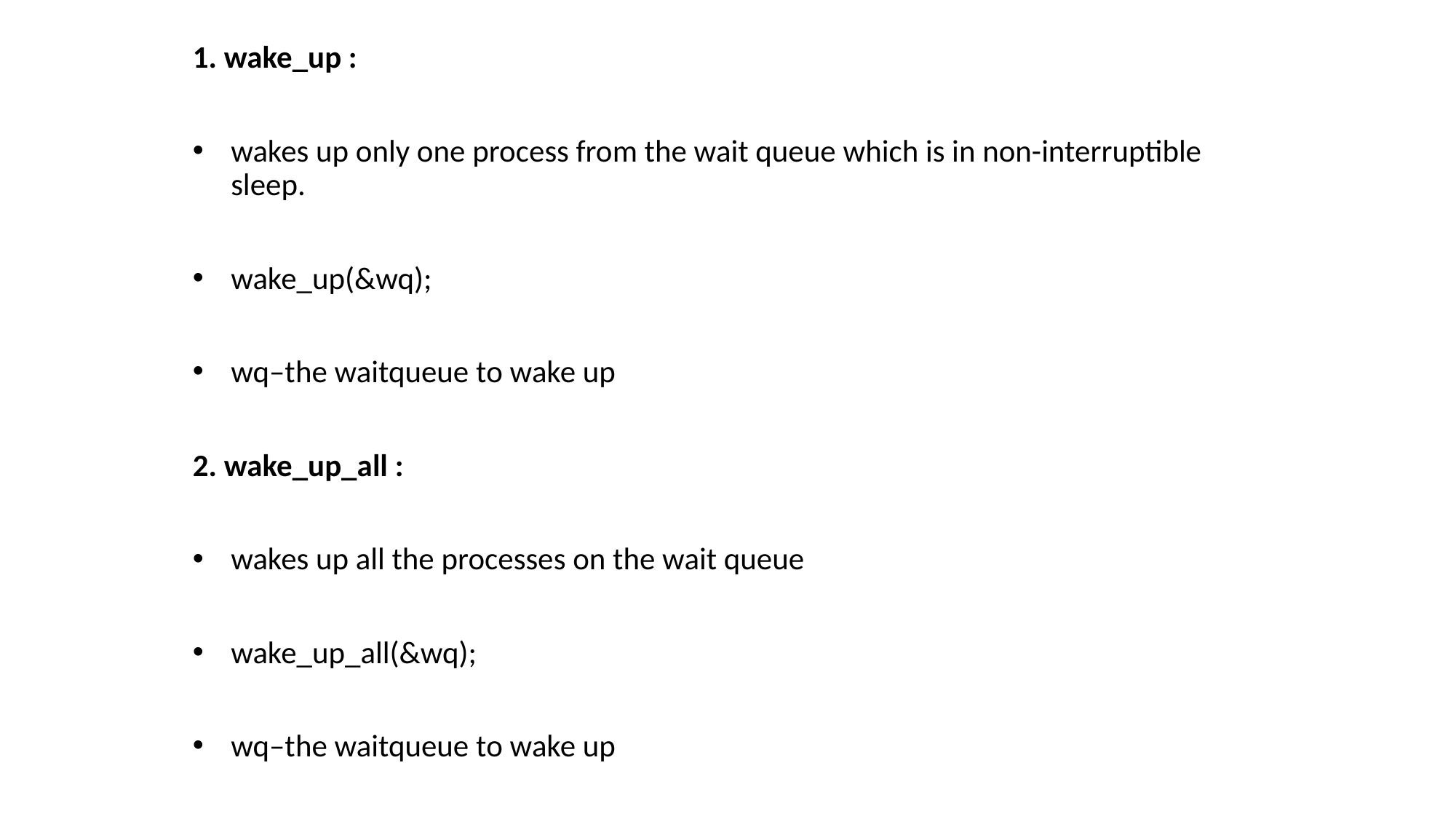

1. wake_up :

wakes up only one process from the wait queue which is in non-interruptible sleep.

wake_up(&wq);

wq–the waitqueue to wake up

2. wake_up_all :

wakes up all the processes on the wait queue

wake_up_all(&wq);

wq–the waitqueue to wake up